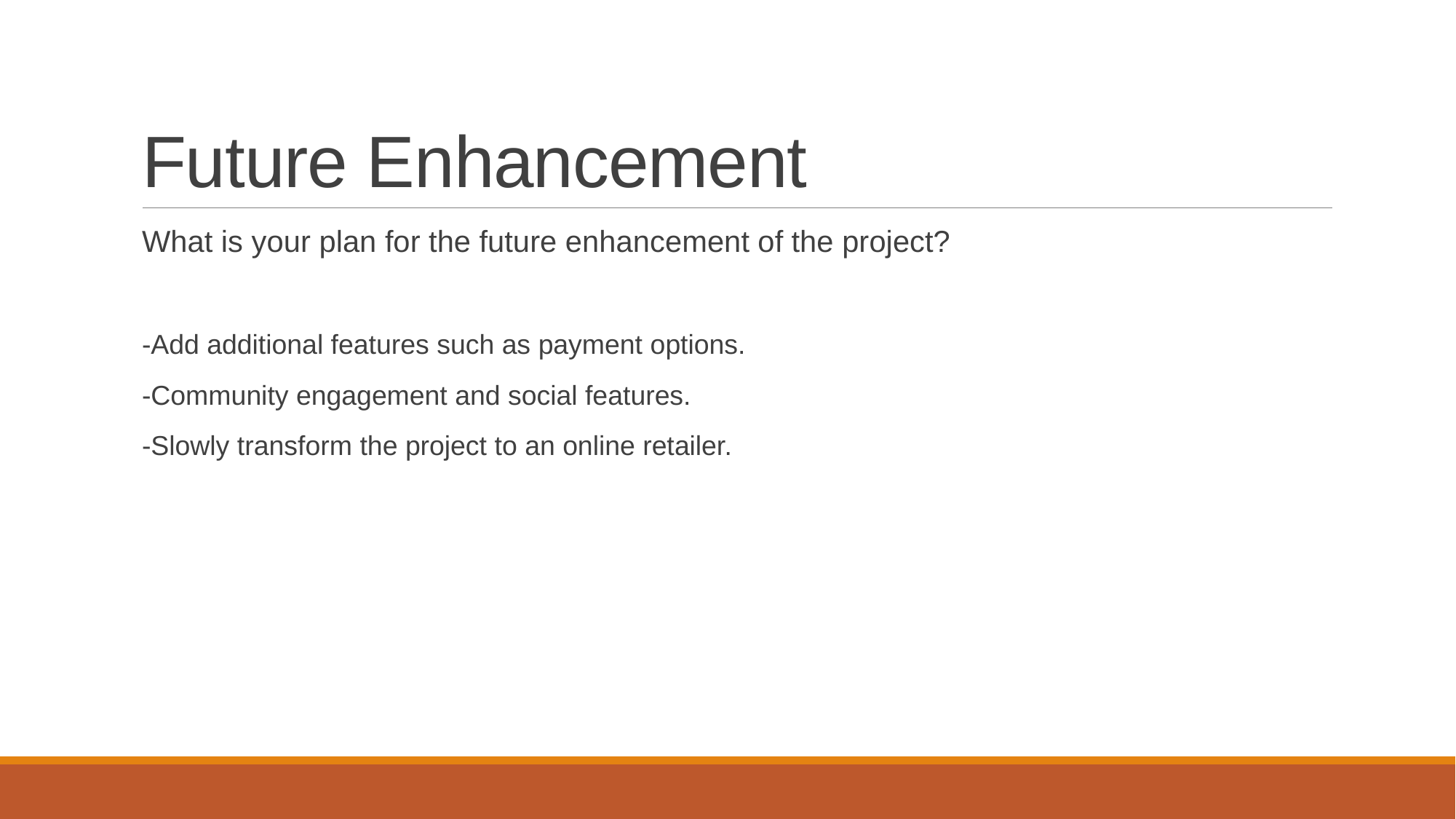

# Future Enhancement
What is your plan for the future enhancement of the project?

-Add additional features such as payment options.
-Community engagement and social features.
-Slowly transform the project to an online retailer.